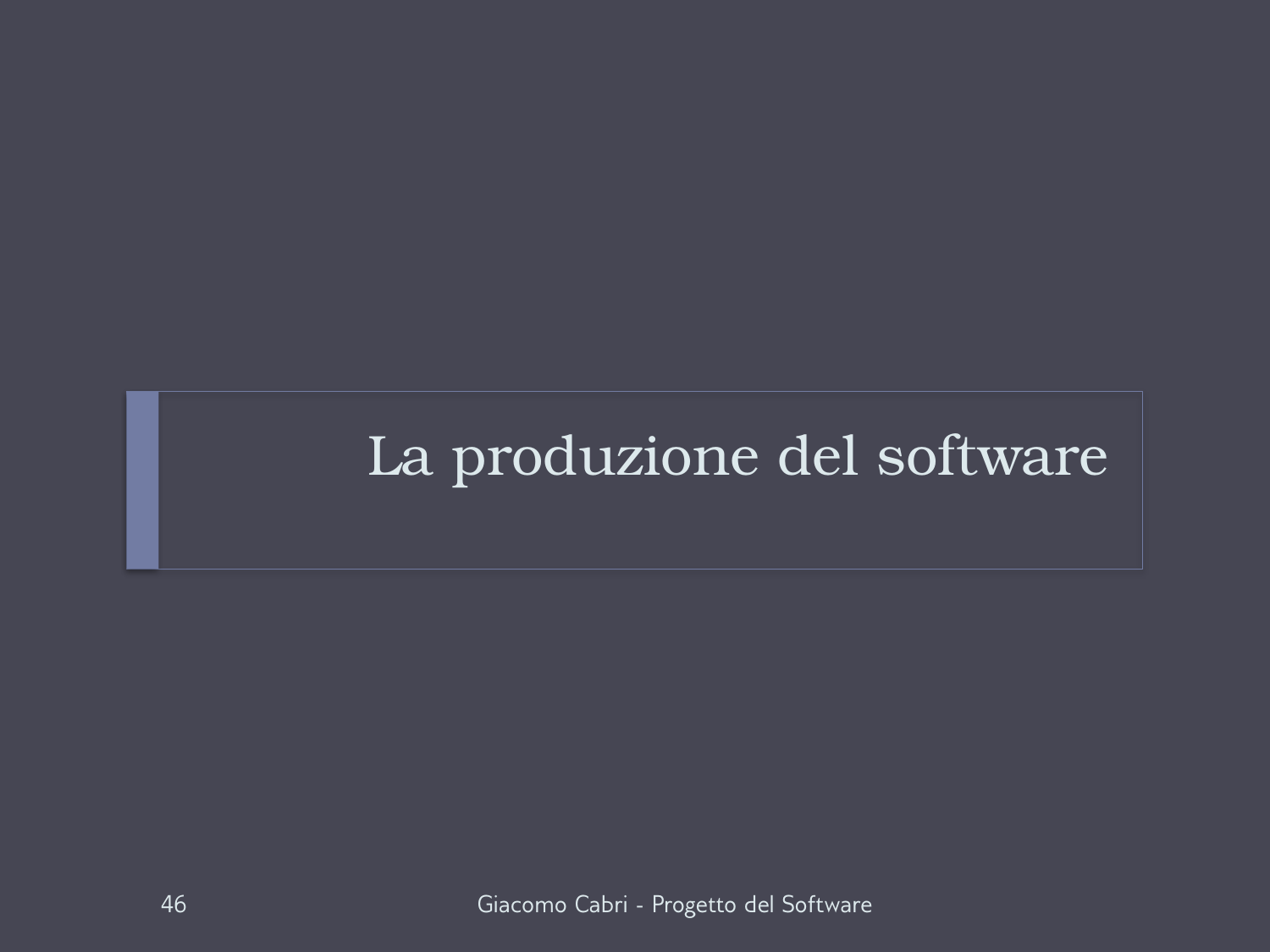

# La produzione del software

46
Giacomo Cabri - Progetto del Software